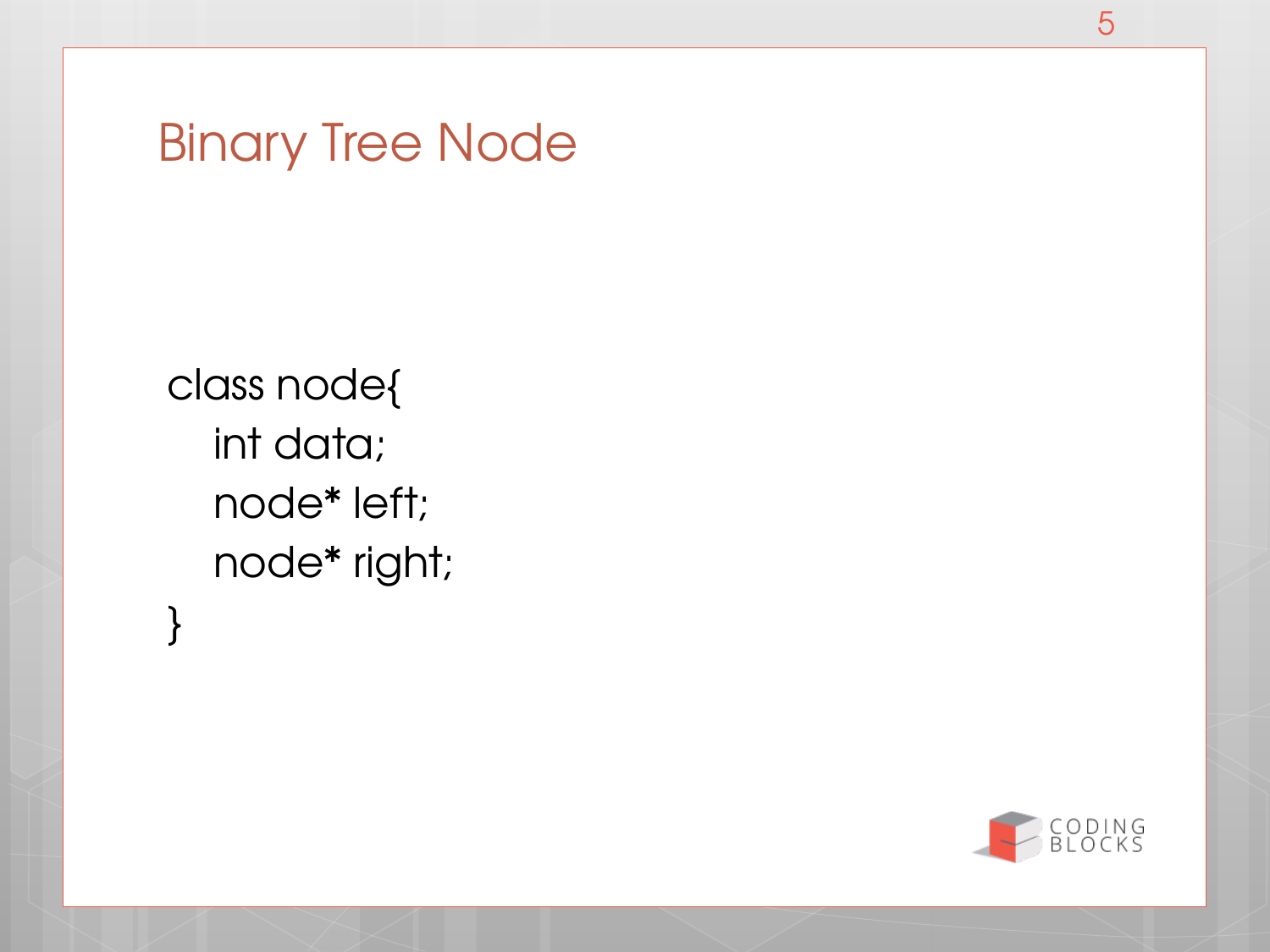

5
# Binary Tree Node
class node{
    int data;
    node* left;
    node* right;
}